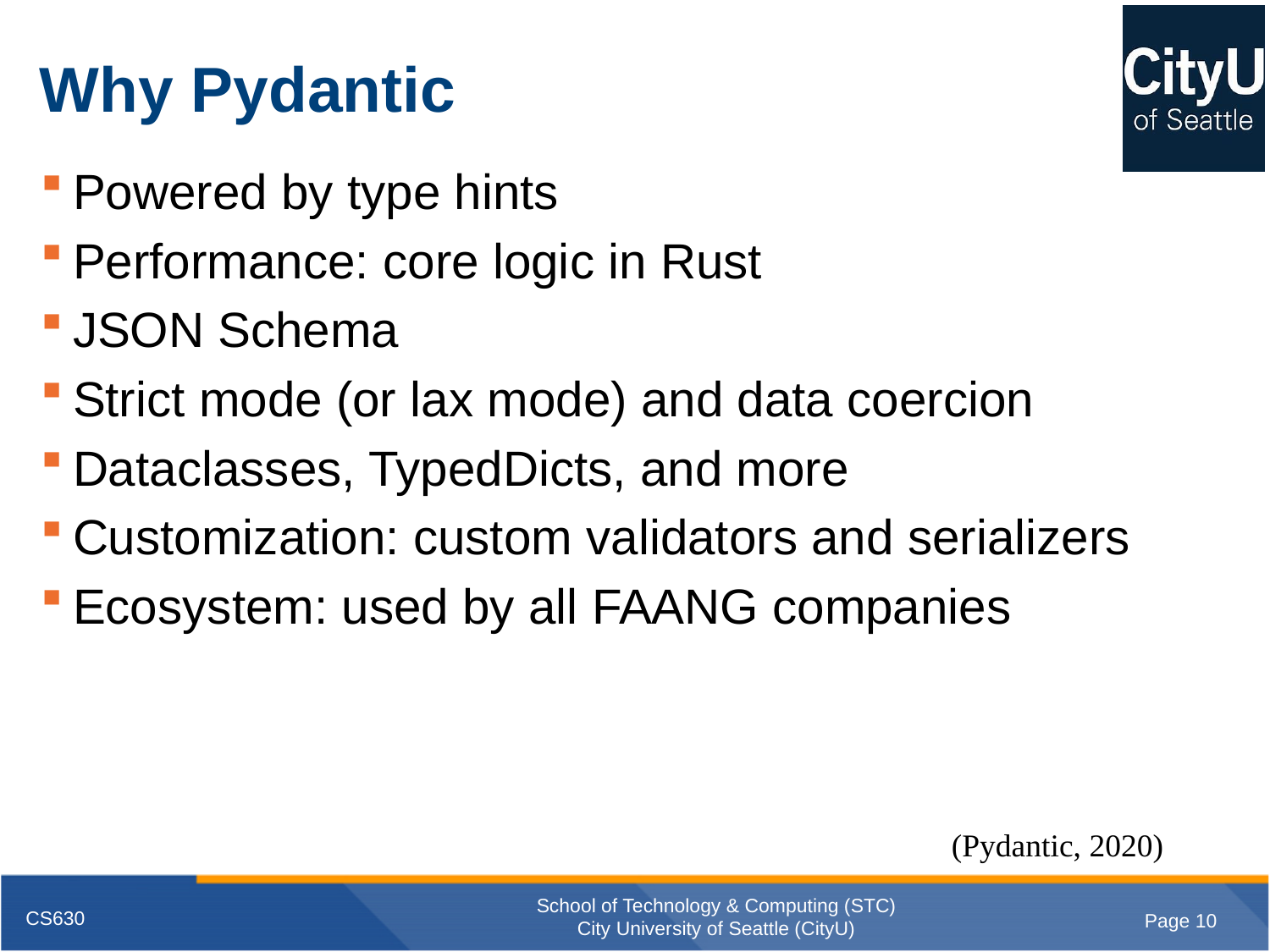

# Why Pydantic
Powered by type hints
Performance: core logic in Rust
JSON Schema
Strict mode (or lax mode) and data coercion
Dataclasses, TypedDicts, and more
Customization: custom validators and serializers
Ecosystem: used by all FAANG companies

(Pydantic, 2020)